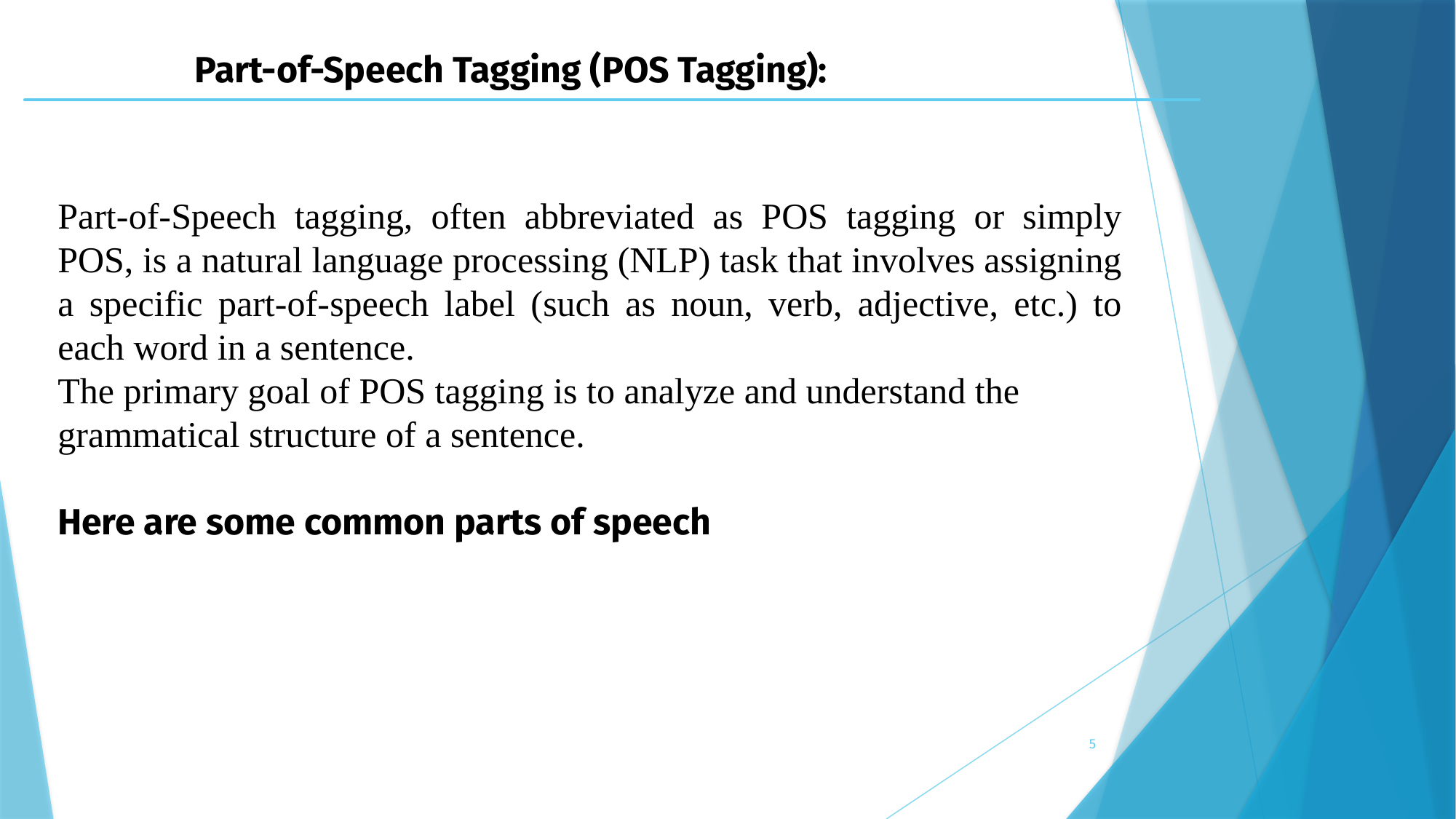

Part-of-Speech Tagging (POS Tagging):
Part-of-Speech tagging, often abbreviated as POS tagging or simply POS, is a natural language processing (NLP) task that involves assigning a specific part-of-speech label (such as noun, verb, adjective, etc.) to each word in a sentence.
The primary goal of POS tagging is to analyze and understand the grammatical structure of a sentence.

Here are some common parts of speech

5